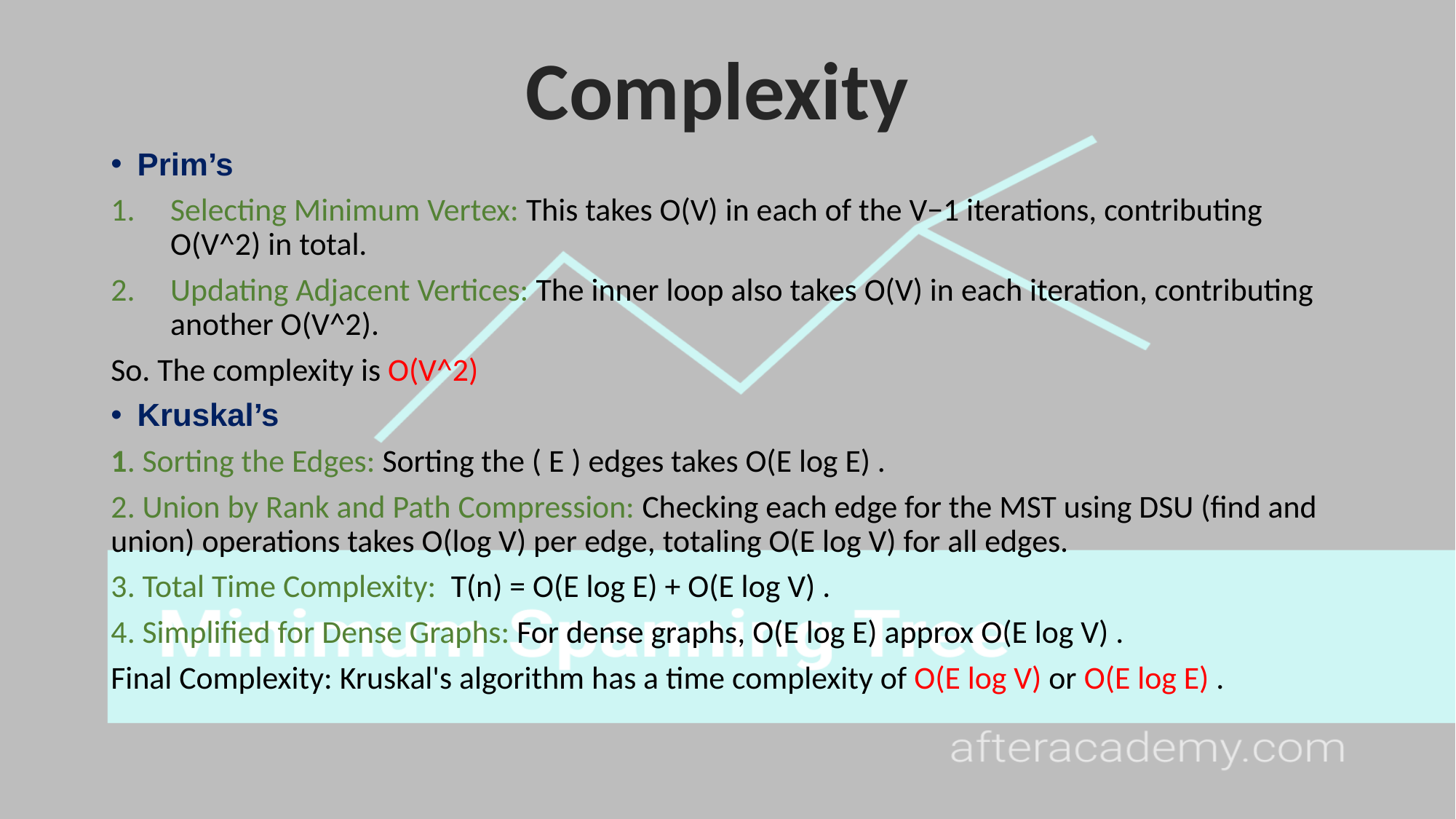

Complexity
Prim’s
Selecting Minimum Vertex: This takes O(V) in each of the V−1 iterations, contributing O(V^2) in total.
Updating Adjacent Vertices: The inner loop also takes O(V) in each iteration, contributing another O(V^2).
So. The complexity is O(V^2)
Kruskal’s
1. Sorting the Edges: Sorting the ( E ) edges takes O(E log E) .
2. Union by Rank and Path Compression: Checking each edge for the MST using DSU (find and union) operations takes O(log V) per edge, totaling O(E log V) for all edges.
3. Total Time Complexity:  T(n) = O(E log E) + O(E log V) .
4. Simplified for Dense Graphs: For dense graphs, O(E log E) approx O(E log V) .
Final Complexity: Kruskal's algorithm has a time complexity of O(E log V) or O(E log E) .